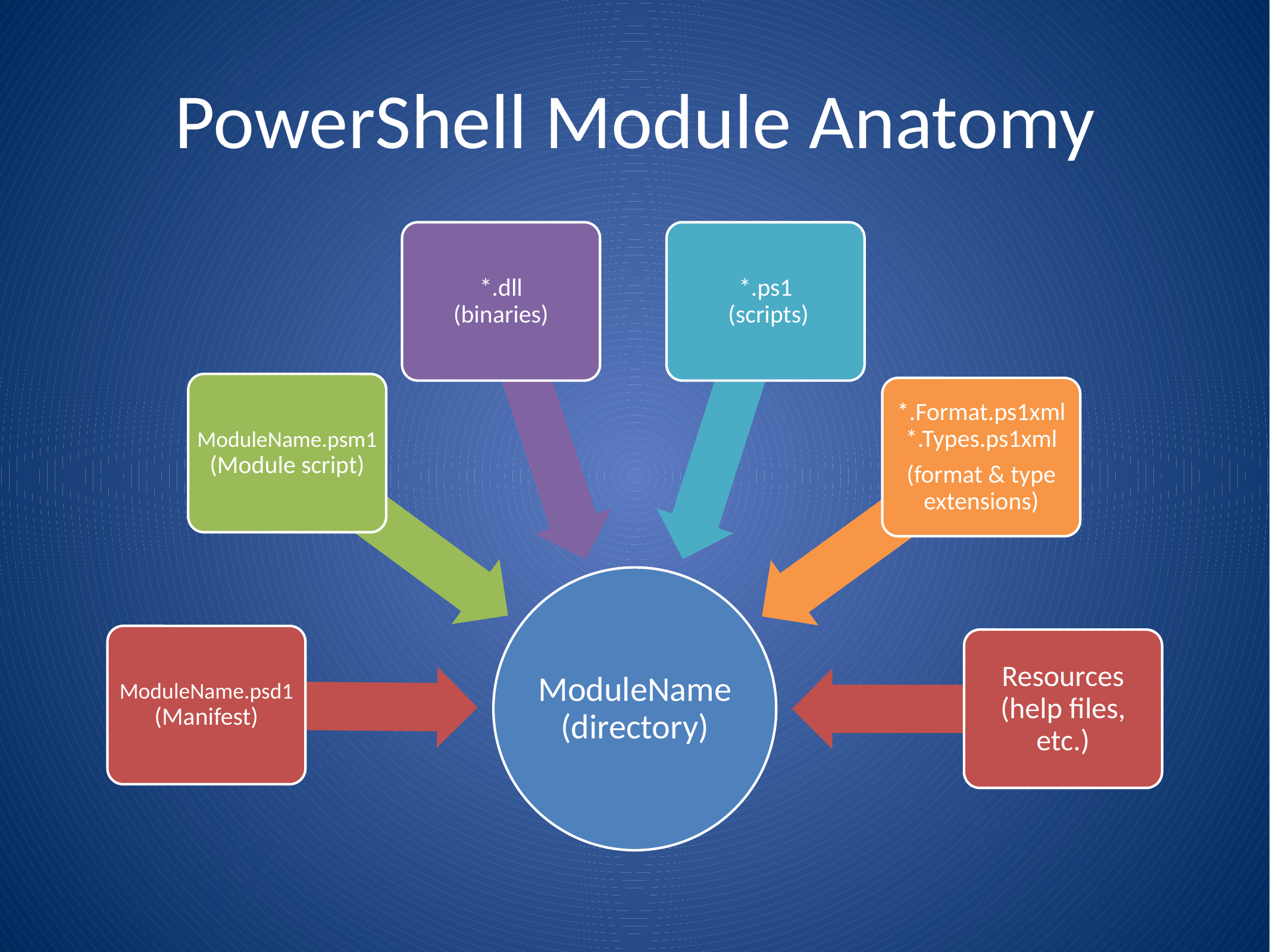

# PowerShell Module Anatomy
ModuleName
(directory)
ModuleName.psd1
(Manifest)
ModuleName.psm1
(Module script)
*.dll
(binaries)
*.ps1
 (scripts)
*.Format.ps1xml
*.Types.ps1xml
(format & type extensions)
Resources (help files, etc.)